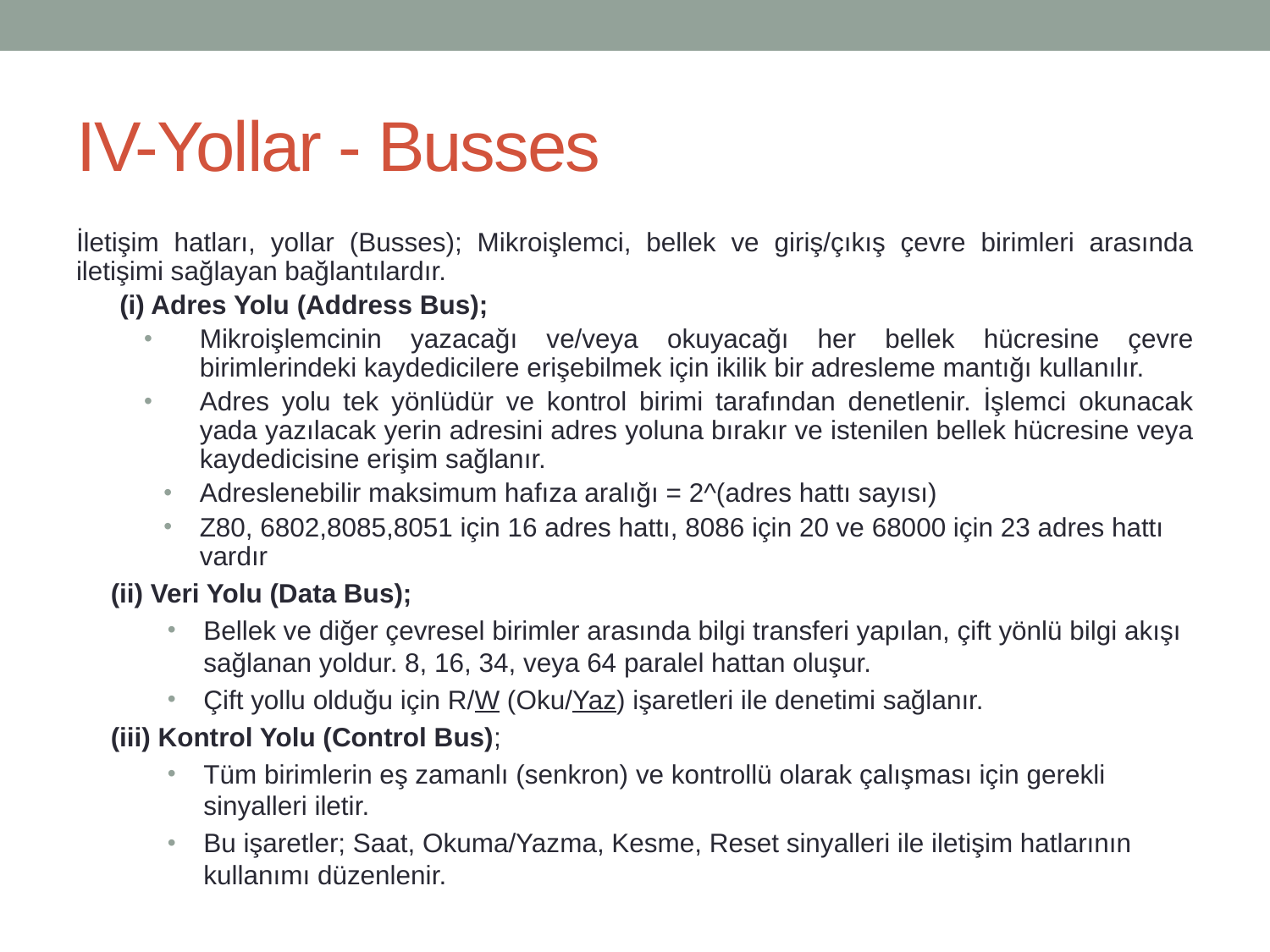

# IV-Yollar - Busses
İletişim hatları, yollar (Busses); Mikroişlemci, bellek ve giriş/çıkış çevre birimleri arasında iletişimi sağlayan bağlantılardır.
(i) Adres Yolu (Address Bus);
Mikroişlemcinin yazacağı ve/veya okuyacağı her bellek hücresine çevre birimlerindeki kaydedicilere erişebilmek için ikilik bir adresleme mantığı kullanılır.
Adres yolu tek yönlüdür ve kontrol birimi tarafından denetlenir. İşlemci okunacak yada yazılacak yerin adresini adres yoluna bırakır ve istenilen bellek hücresine veya kaydedicisine erişim sağlanır.
Adreslenebilir maksimum hafıza aralığı = 2^(adres hattı sayısı)
Z80, 6802,8085,8051 için 16 adres hattı, 8086 için 20 ve 68000 için 23 adres hattı vardır
(ii) Veri Yolu (Data Bus);
Bellek ve diğer çevresel birimler arasında bilgi transferi yapılan, çift yönlü bilgi akışı sağlanan yoldur. 8, 16, 34, veya 64 paralel hattan oluşur.
Çift yollu olduğu için R/W (Oku/Yaz) işaretleri ile denetimi sağlanır.
(iii) Kontrol Yolu (Control Bus);
Tüm birimlerin eş zamanlı (senkron) ve kontrollü olarak çalışması için gerekli sinyalleri iletir.
Bu işaretler; Saat, Okuma/Yazma, Kesme, Reset sinyalleri ile iletişim hatlarının kullanımı düzenlenir.